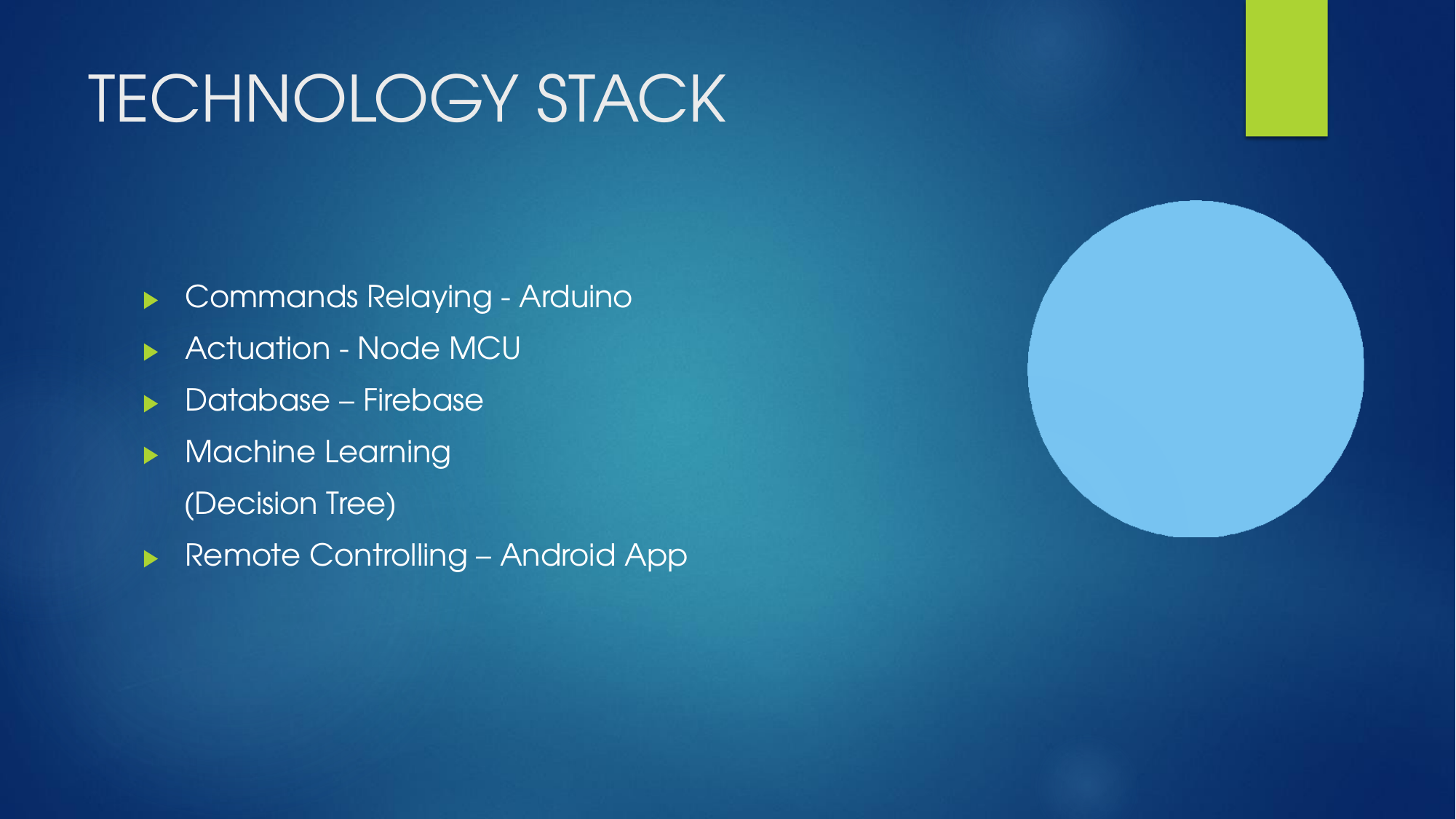

# TECHNOLOGY STACK
▶	Commands Relaying - Arduino
▶	Actuation - Node MCU
▶	Database – Firebase
▶	Machine Learning
(Decision Tree)
▶	Remote Controlling – Android App